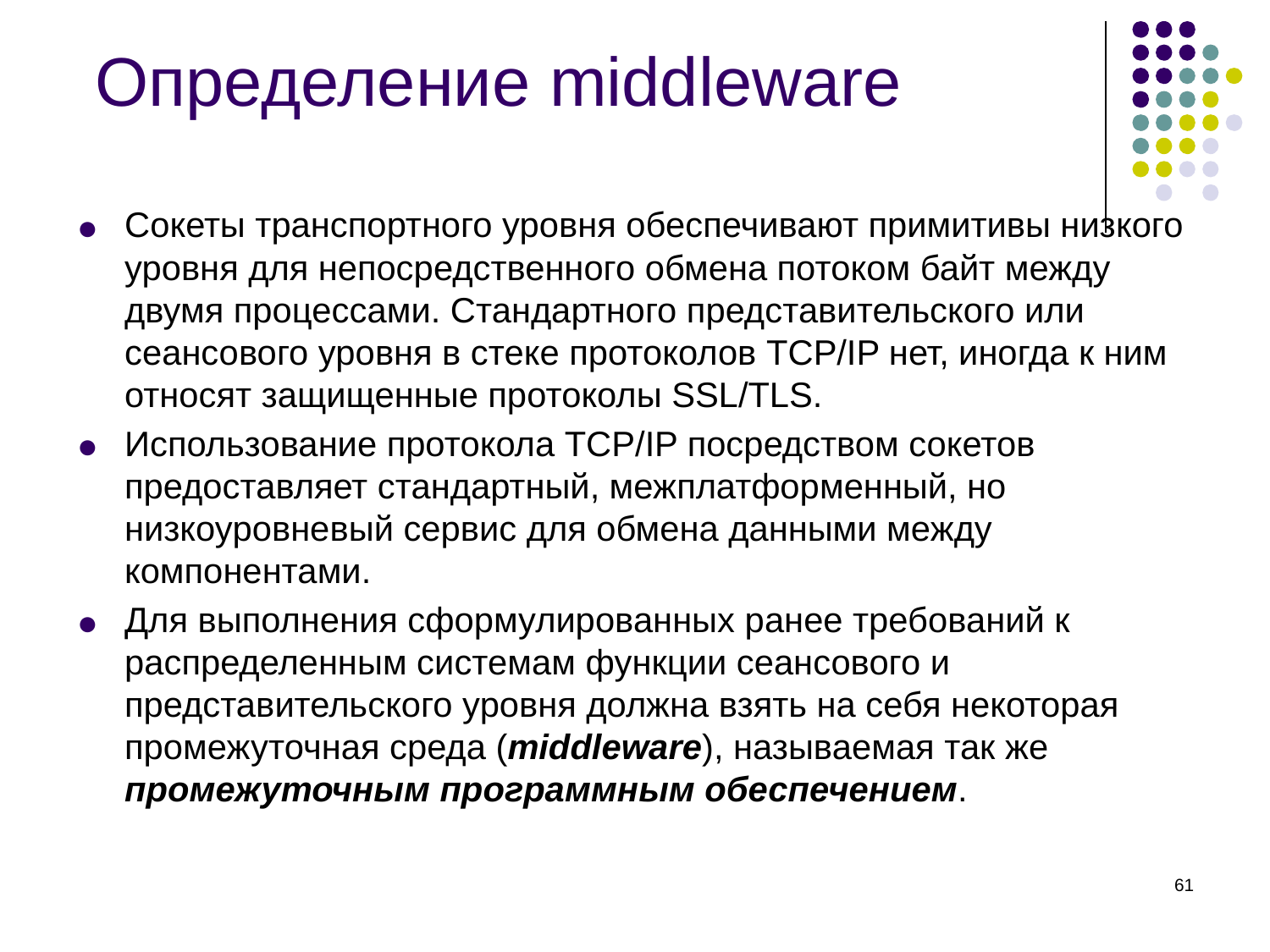

Определение middleware
Сокеты транспортного уровня обеспечивают примитивы низкого уровня для непосредственного обмена потоком байт между двумя процессами. Стандартного представительского или сеансового уровня в стеке протоколов TCP/IP нет, иногда к ним относят защищенные протоколы SSL/TLS.
Использование протокола TCP/IP посредством сокетов предоставляет стандартный, межплатформенный, но низкоуровневый сервис для обмена данными между компонентами.
Для выполнения сформулированных ранее требований к распределенным системам функции сеансового и представительского уровня должна взять на себя некоторая промежуточная среда (middleware), называемая так же промежуточным программным обеспечением.
61